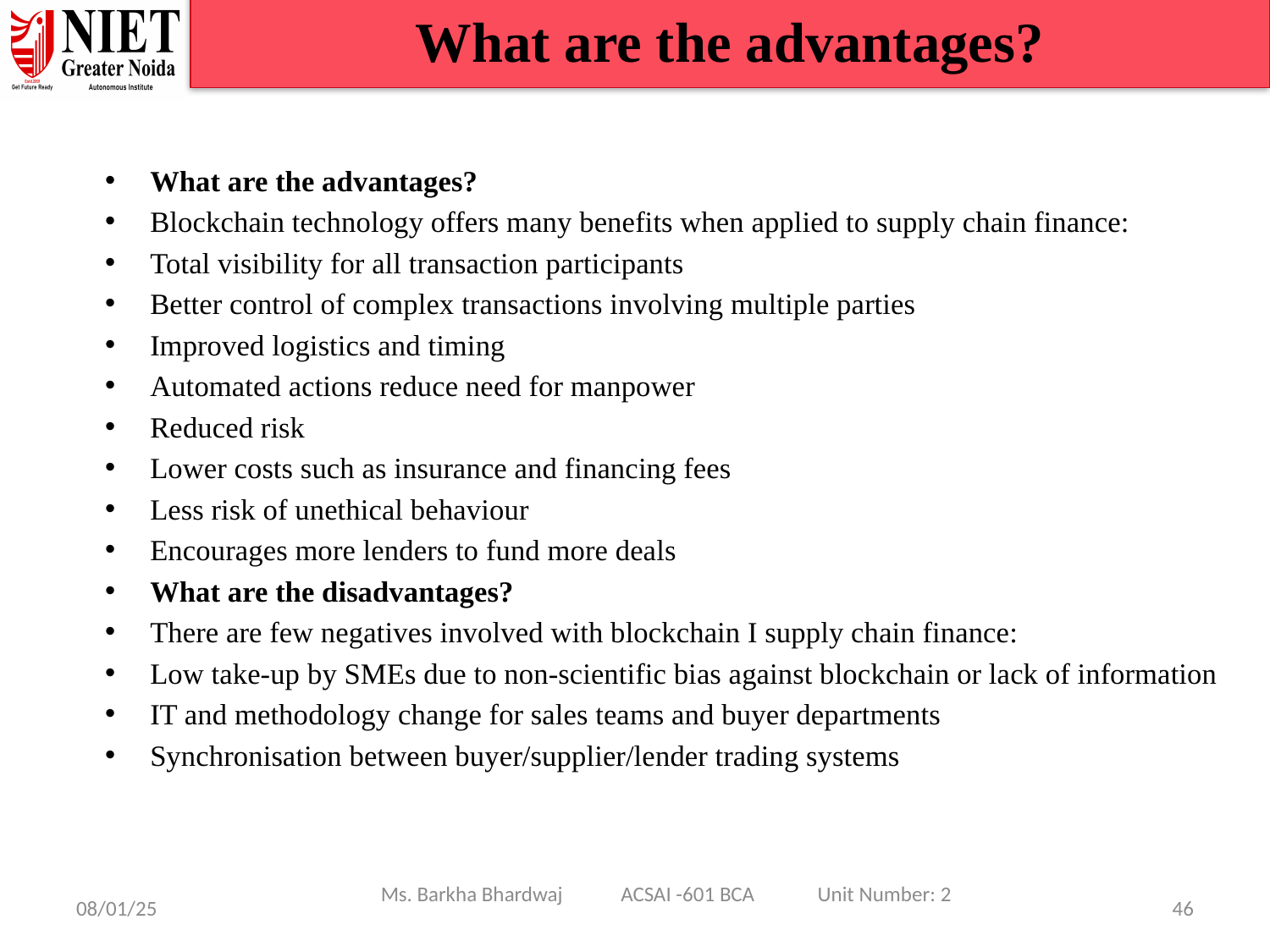

What are the advantages?
What are the advantages?
Blockchain technology offers many benefits when applied to supply chain finance:
Total visibility for all transaction participants
Better control of complex transactions involving multiple parties
Improved logistics and timing
Automated actions reduce need for manpower
Reduced risk
Lower costs such as insurance and financing fees
Less risk of unethical behaviour
Encourages more lenders to fund more deals
What are the disadvantages?
There are few negatives involved with blockchain I supply chain finance:
Low take-up by SMEs due to non-scientific bias against blockchain or lack of information
IT and methodology change for sales teams and buyer departments
Synchronisation between buyer/supplier/lender trading systems

Ms. Barkha Bhardwaj            ACSAI -601 BCA             Unit Number: 2
08/01/25
46